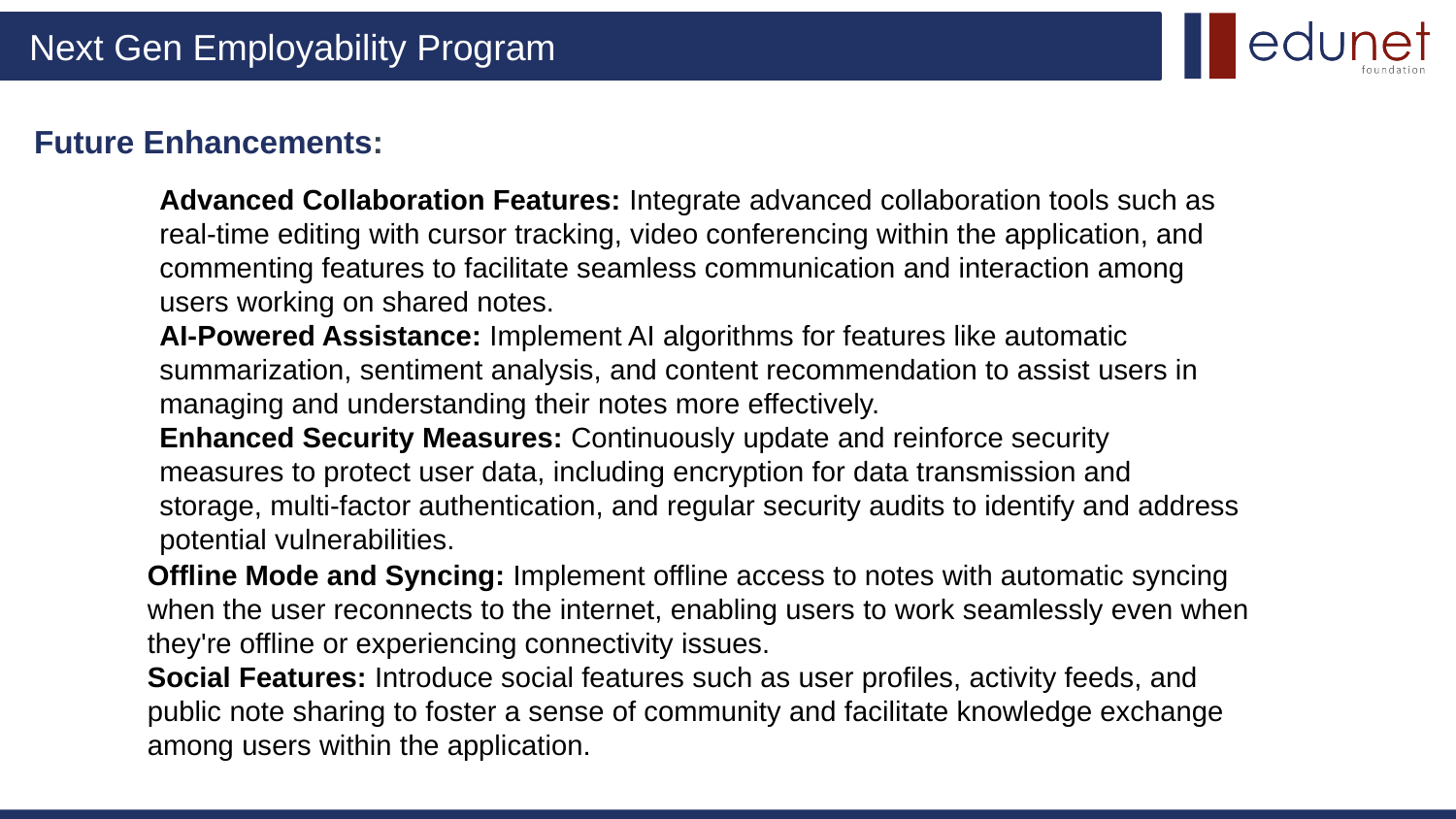

# Future Enhancements:
Advanced Collaboration Features: Integrate advanced collaboration tools such as real-time editing with cursor tracking, video conferencing within the application, and commenting features to facilitate seamless communication and interaction among users working on shared notes.
AI-Powered Assistance: Implement AI algorithms for features like automatic summarization, sentiment analysis, and content recommendation to assist users in managing and understanding their notes more effectively.
Enhanced Security Measures: Continuously update and reinforce security measures to protect user data, including encryption for data transmission and storage, multi-factor authentication, and regular security audits to identify and address potential vulnerabilities.
Offline Mode and Syncing: Implement offline access to notes with automatic syncing when the user reconnects to the internet, enabling users to work seamlessly even when they're offline or experiencing connectivity issues.
Social Features: Introduce social features such as user profiles, activity feeds, and public note sharing to foster a sense of community and facilitate knowledge exchange among users within the application.